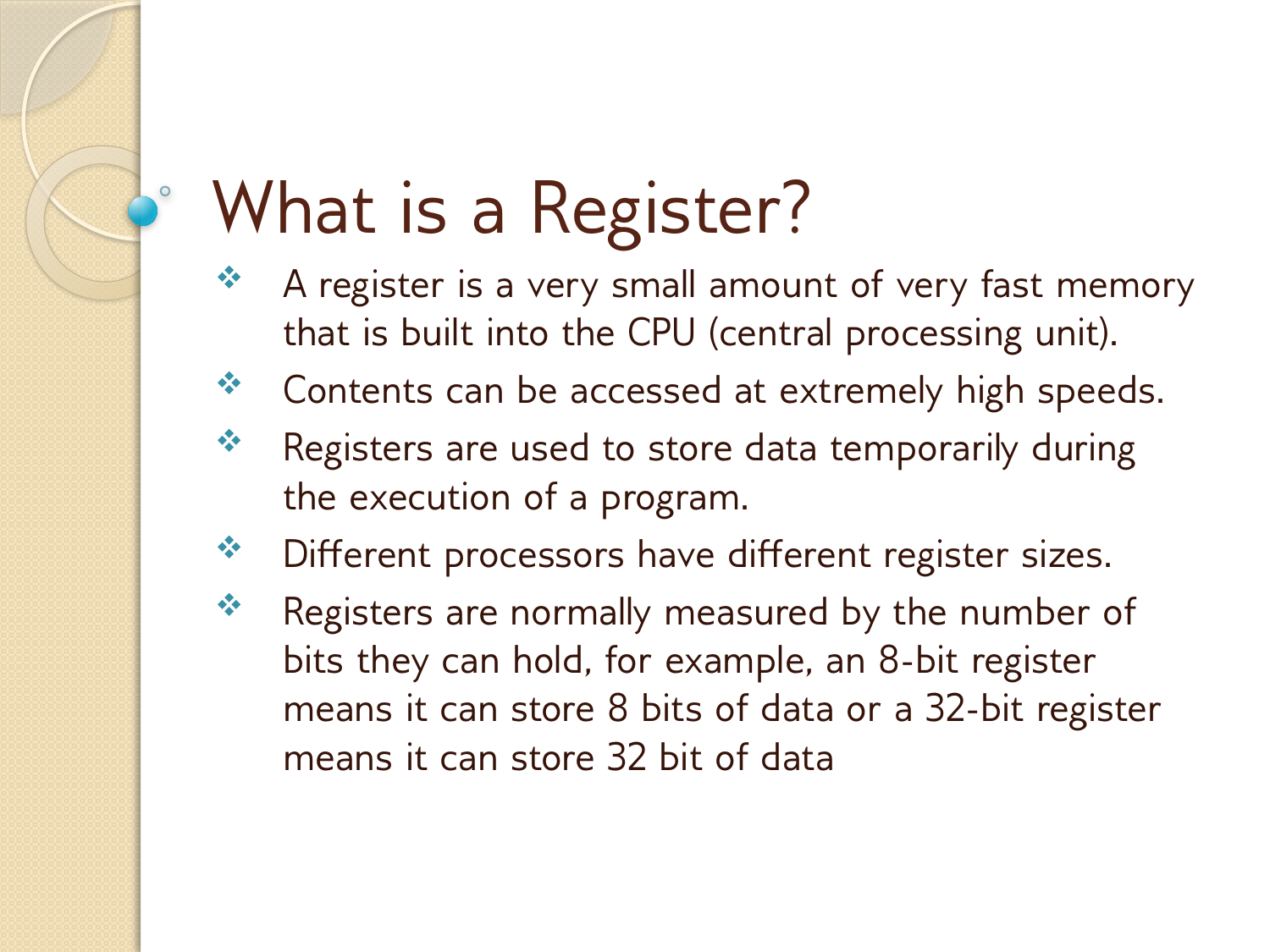

# What is a Register?
A register is a very small amount of very fast memory that is built into the CPU (central processing unit).
Contents can be accessed at extremely high speeds.
Registers are used to store data temporarily during the execution of a program.
Different processors have different register sizes.
Registers are normally measured by the number of bits they can hold, for example, an 8-bit register means it can store 8 bits of data or a 32-bit register means it can store 32 bit of data